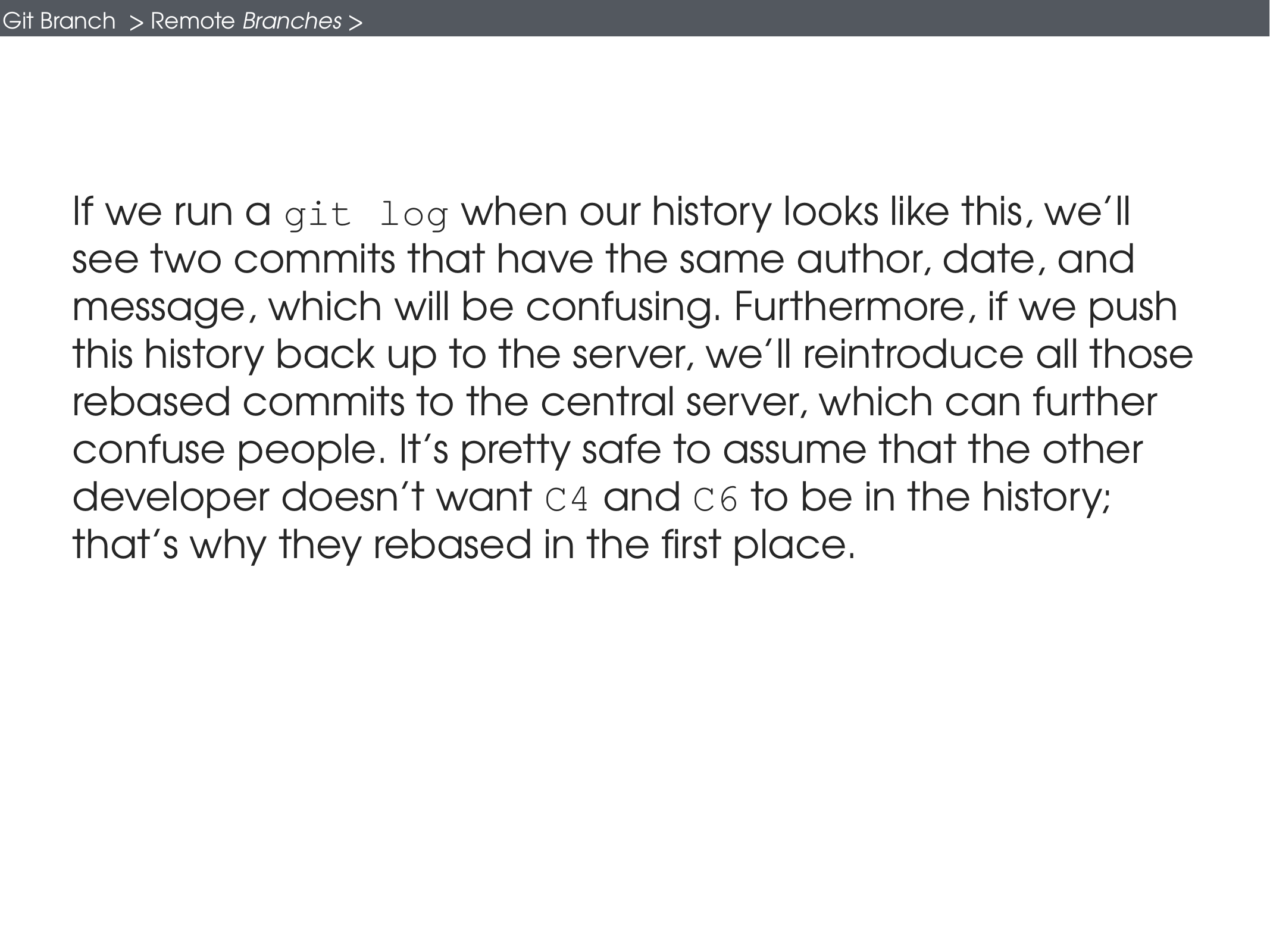

Git Branch  > Remote Branches >
If we run a git log when our history looks like this, we’ll see two commits that have the same author, date, and message, which will be confusing. Furthermore, if we push this history back up to the server, we’ll reintroduce all those rebased commits to the central server, which can further confuse people. It’s pretty safe to assume that the other developer doesn’t want C4 and C6 to be in the history; that’s why they rebased in the first place.